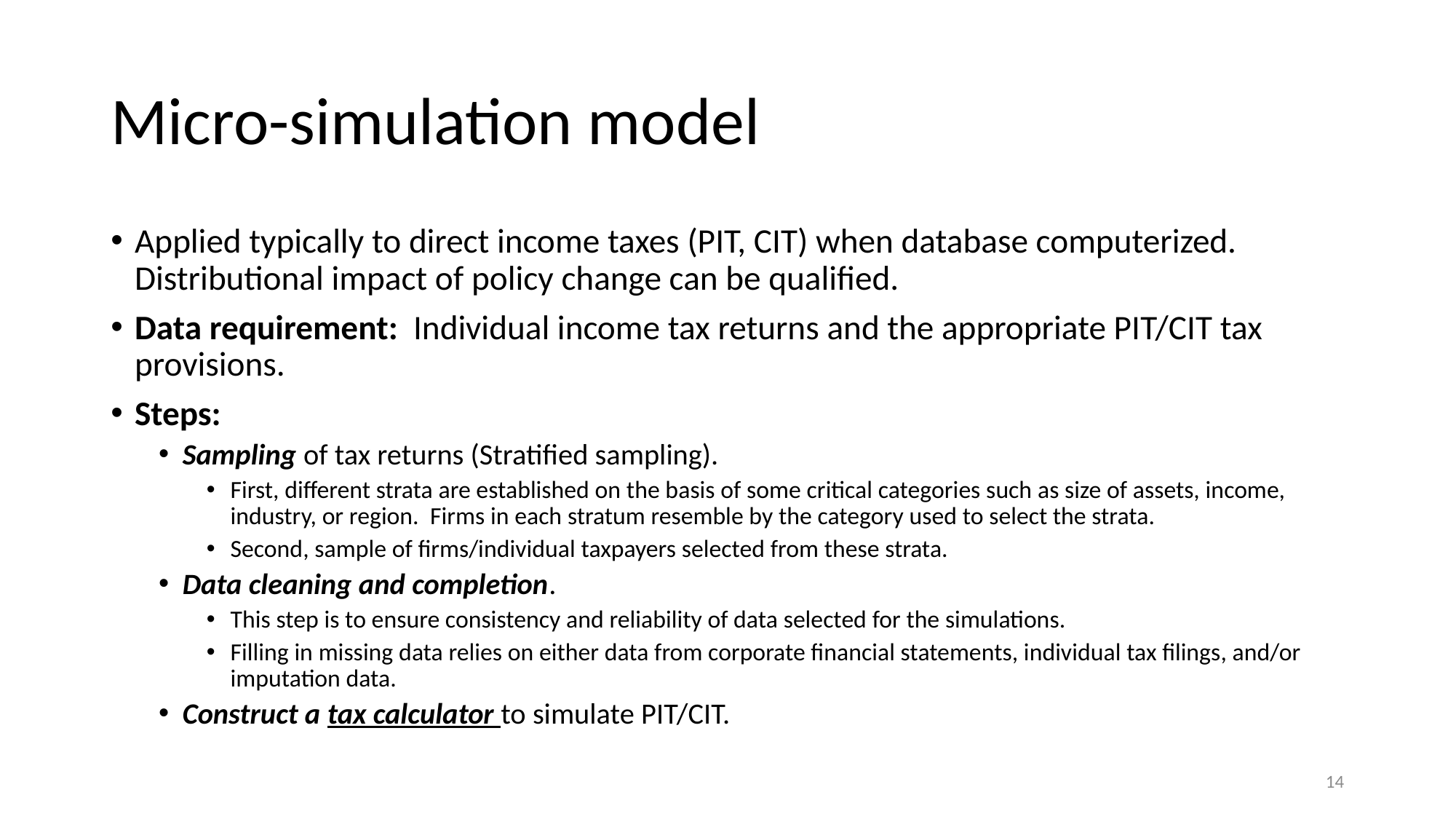

# Micro-simulation model
Applied typically to direct income taxes (PIT, CIT) when database computerized.  Distributional impact of policy change can be qualified.
Data requirement:  Individual income tax returns and the appropriate PIT/CIT tax provisions.
Steps:
Sampling of tax returns (Stratified sampling).
First, different strata are established on the basis of some critical categories such as size of assets, income, industry, or region.  Firms in each stratum resemble by the category used to select the strata.
Second, sample of firms/individual taxpayers selected from these strata.
Data cleaning and completion.
This step is to ensure consistency and reliability of data selected for the simulations.
Filling in missing data relies on either data from corporate financial statements, individual tax filings, and/or imputation data.
Construct a tax calculator to simulate PIT/CIT.

14